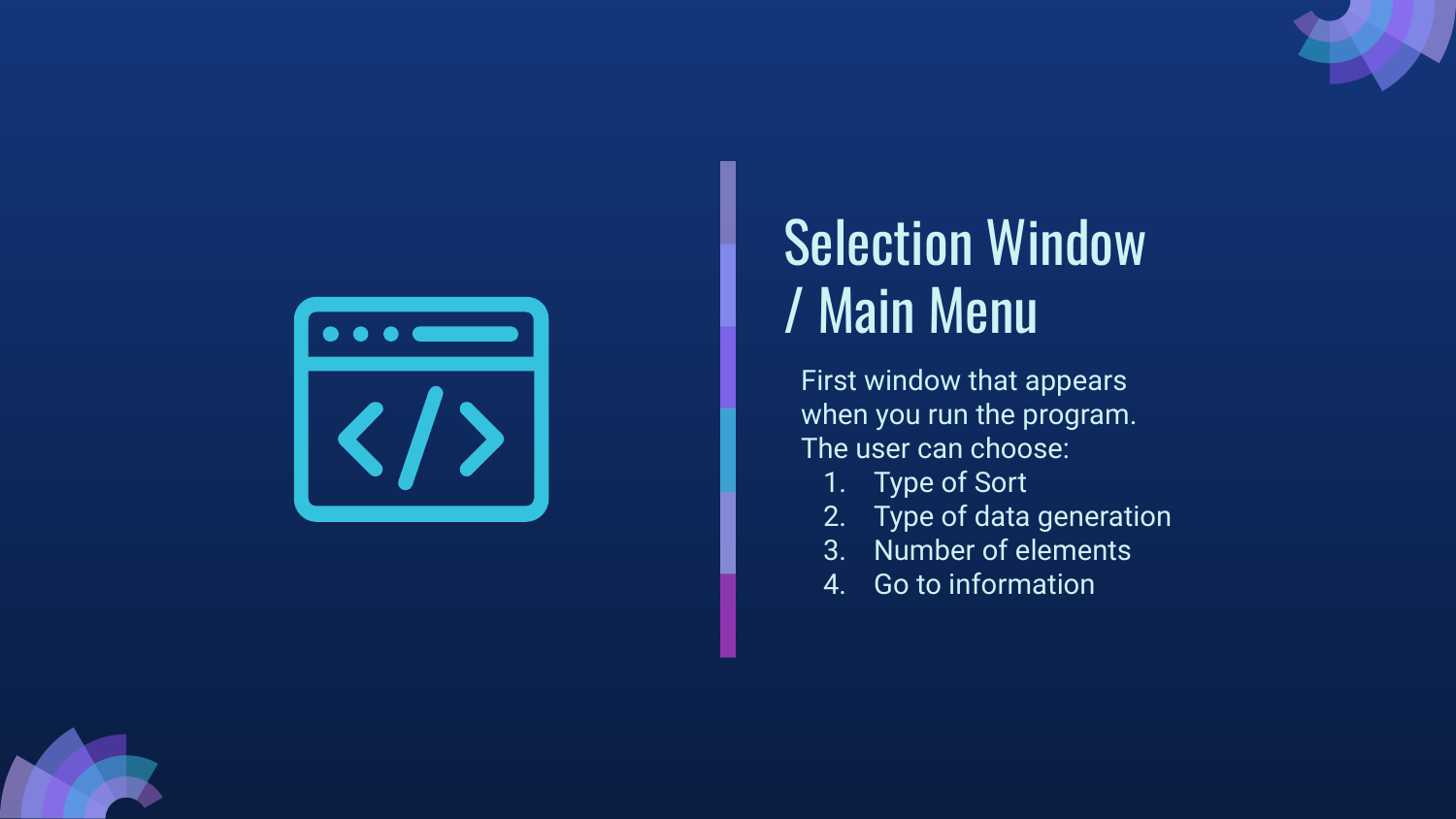

# Selection Window / Main Menu

First window that appears when you run the program.
The user can choose:
Type of Sort
Type of data generation
Number of elements
Go to information